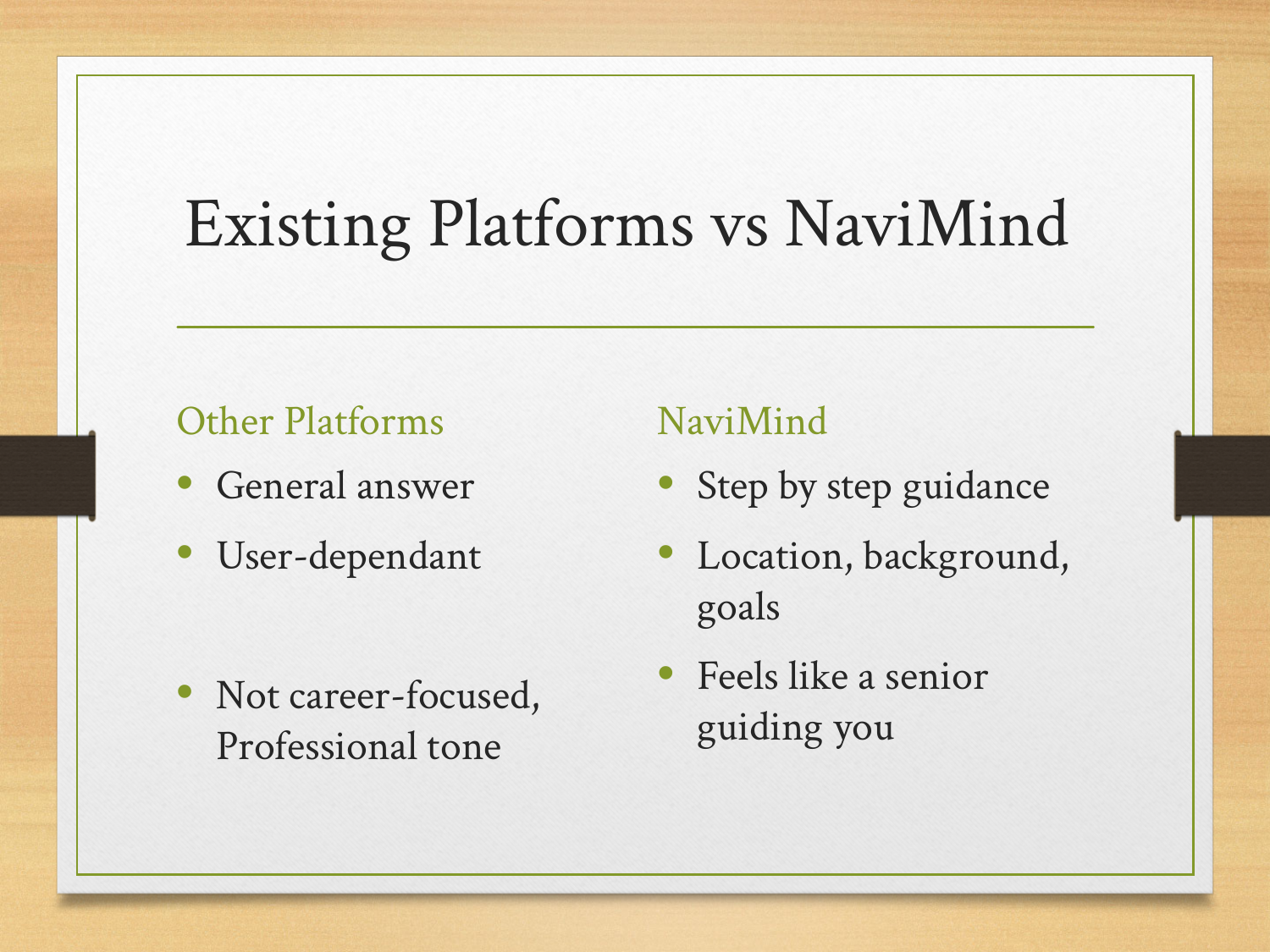

# Existing Platforms vs NaviMind
Other Platforms
NaviMind
General answer
User-dependant

Not career-focused, Professional tone
Step by step guidance
Location, background, goals
Feels like a senior guiding you